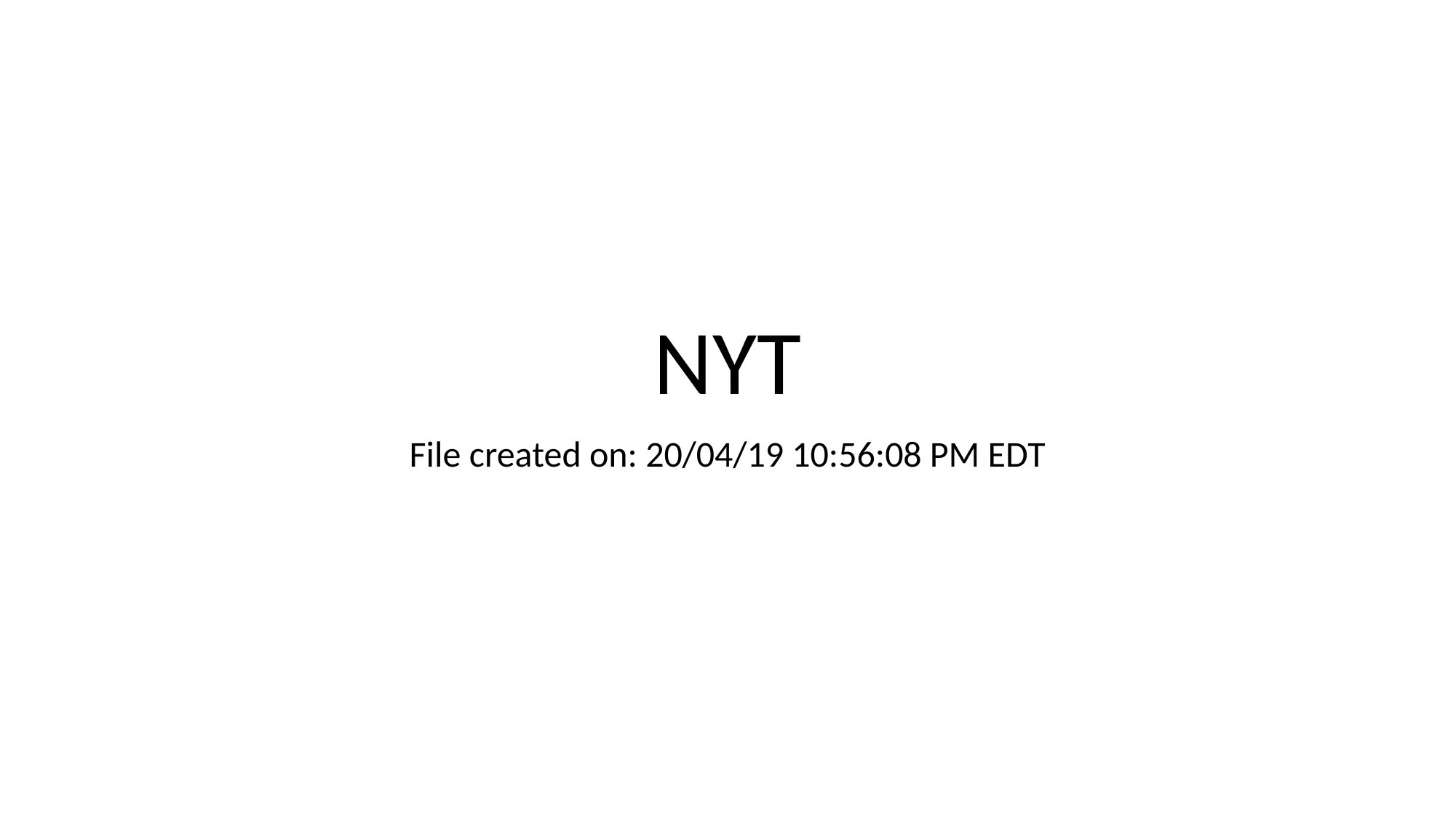

# NYT
File created on: 20/04/19 10:56:08 PM EDT